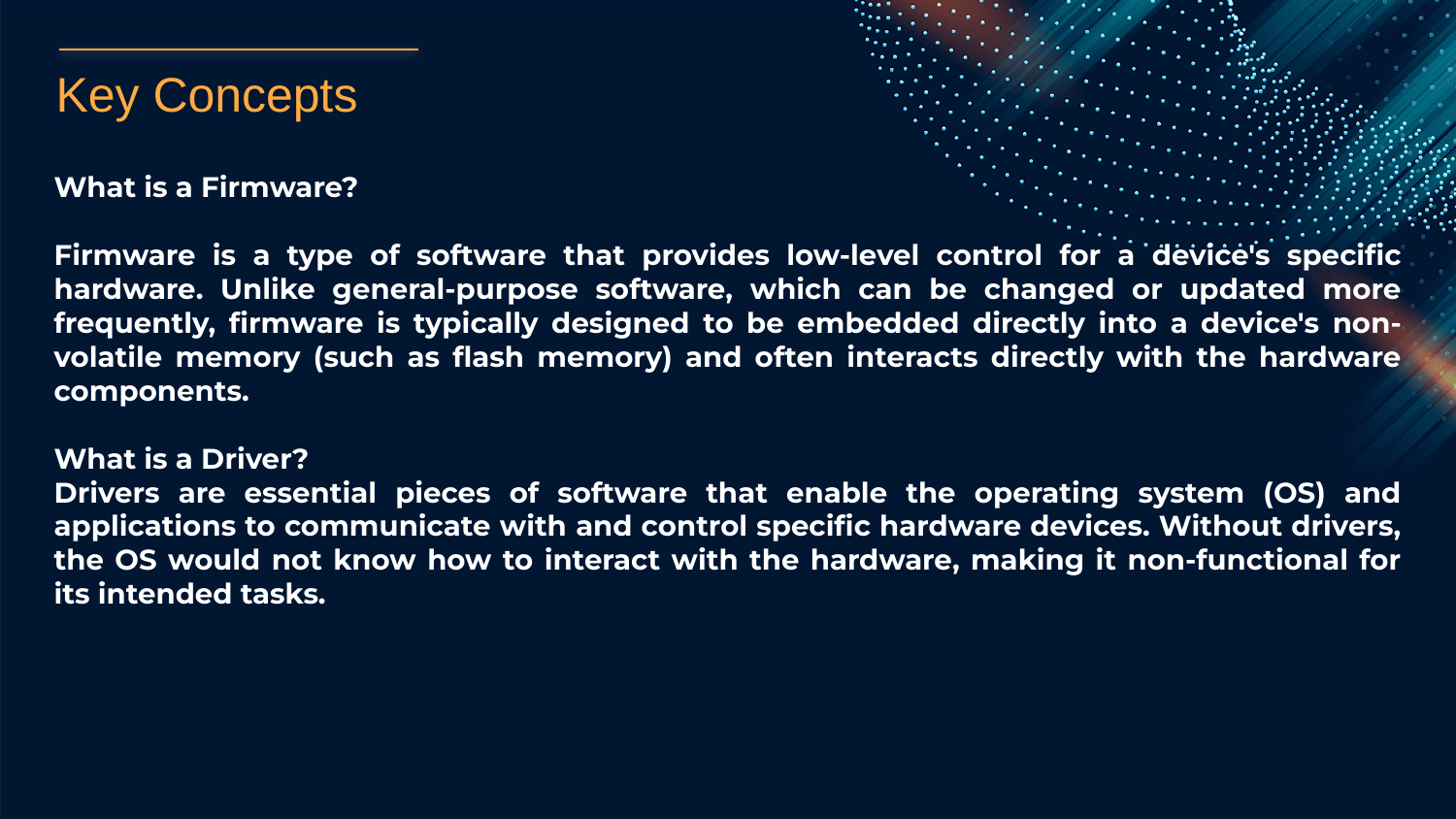

Key Concepts
What is a Firmware?

Firmware is a type of software that provides low-level control for a device's specific hardware. Unlike general-purpose software, which can be changed or updated more frequently, firmware is typically designed to be embedded directly into a device's non-volatile memory (such as flash memory) and often interacts directly with the hardware components.

What is a Driver?
Drivers are essential pieces of software that enable the operating system (OS) and applications to communicate with and control specific hardware devices. Without drivers, the OS would not know how to interact with the hardware, making it non-functional for its intended tasks.